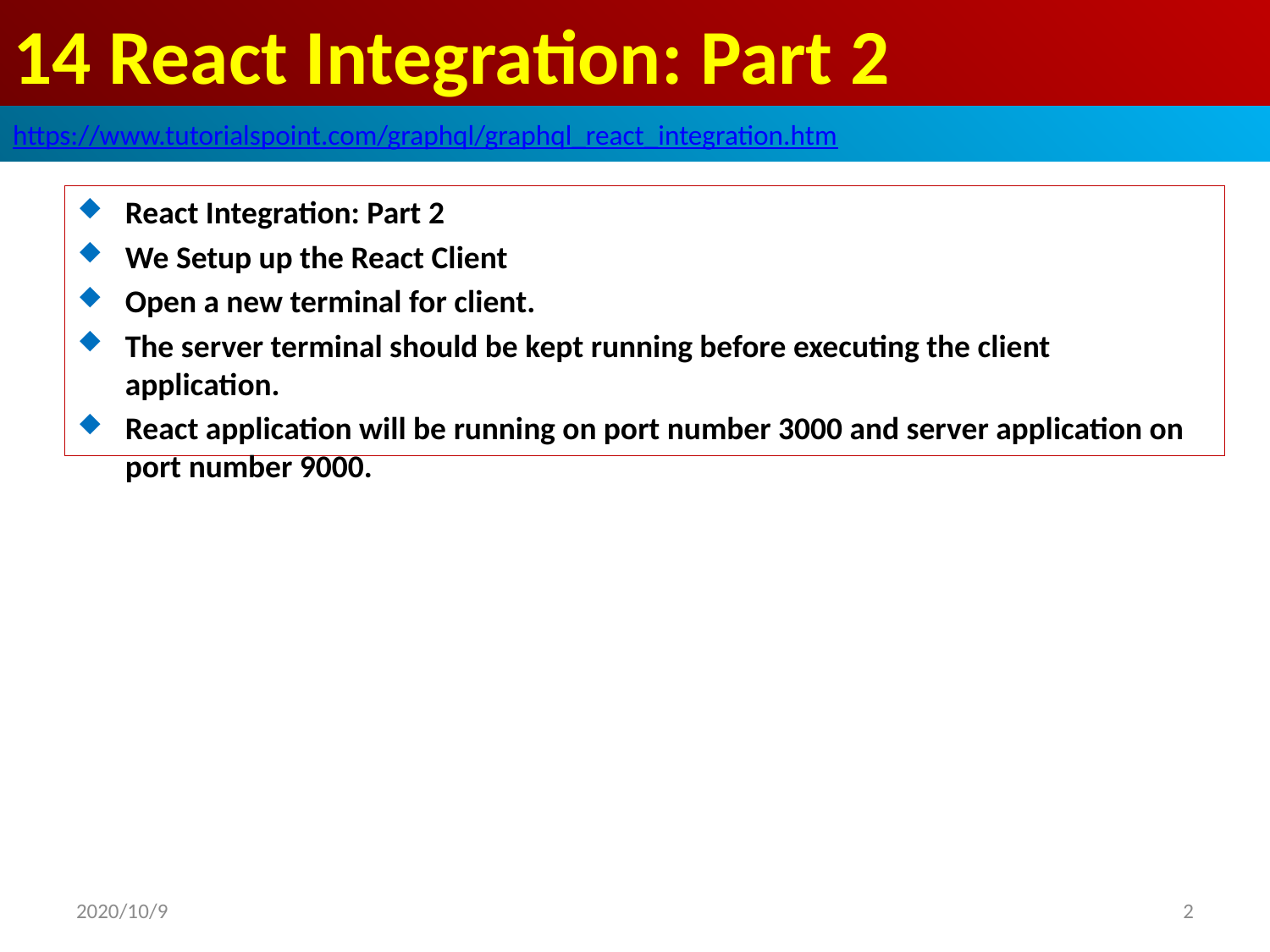

# 14 React Integration: Part 2
https://www.tutorialspoint.com/graphql/graphql_react_integration.htm
React Integration: Part 2
We Setup up the React Client
Open a new terminal for client.
The server terminal should be kept running before executing the client application.
React application will be running on port number 3000 and server application on port number 9000.

2020/10/9
2